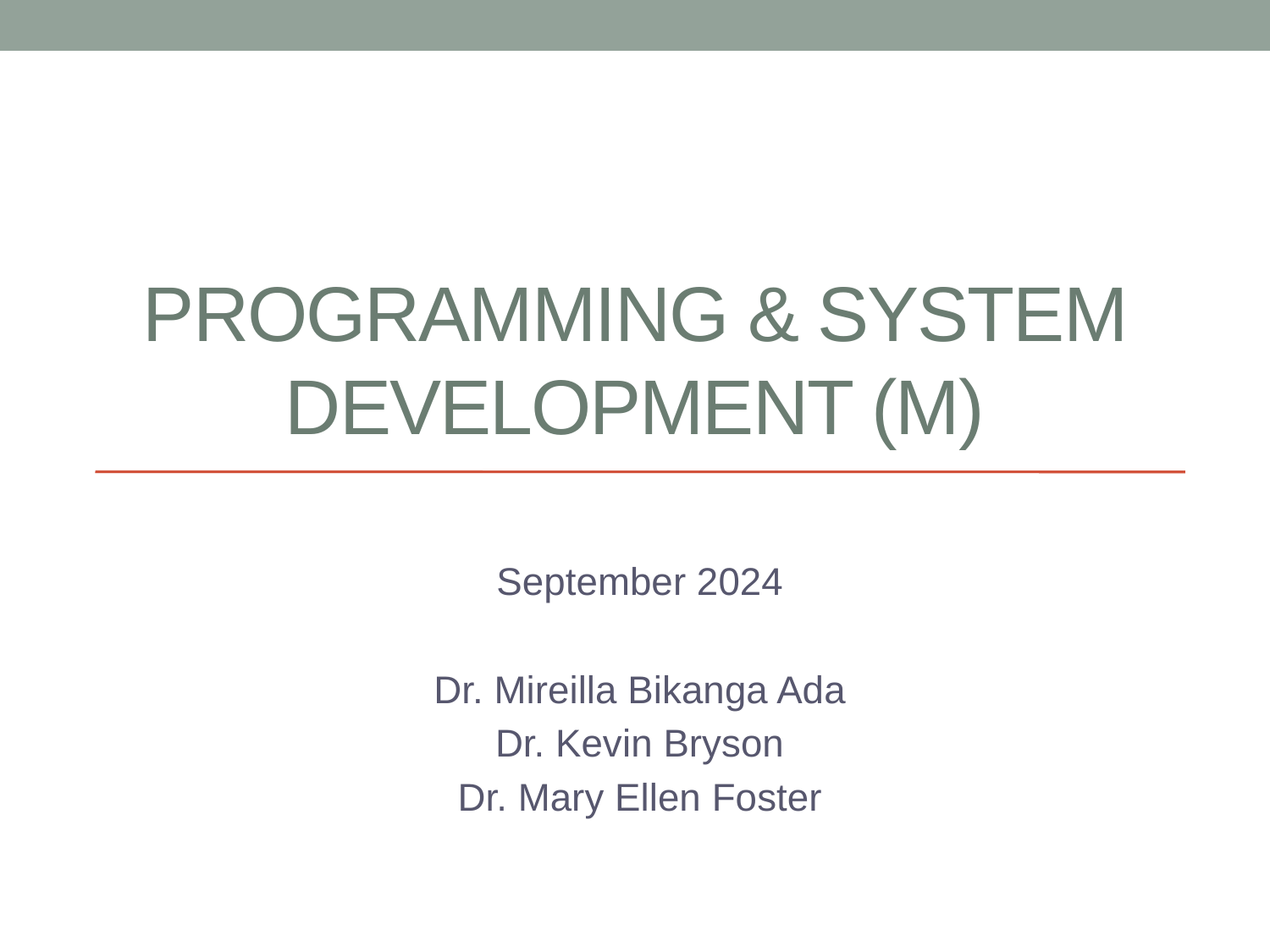

# Programming & System Development (M)
September 2024

Dr. Mireilla Bikanga Ada
Dr. Kevin Bryson
Dr. Mary Ellen Foster
© 2008 David A Watt, University of Glasgow